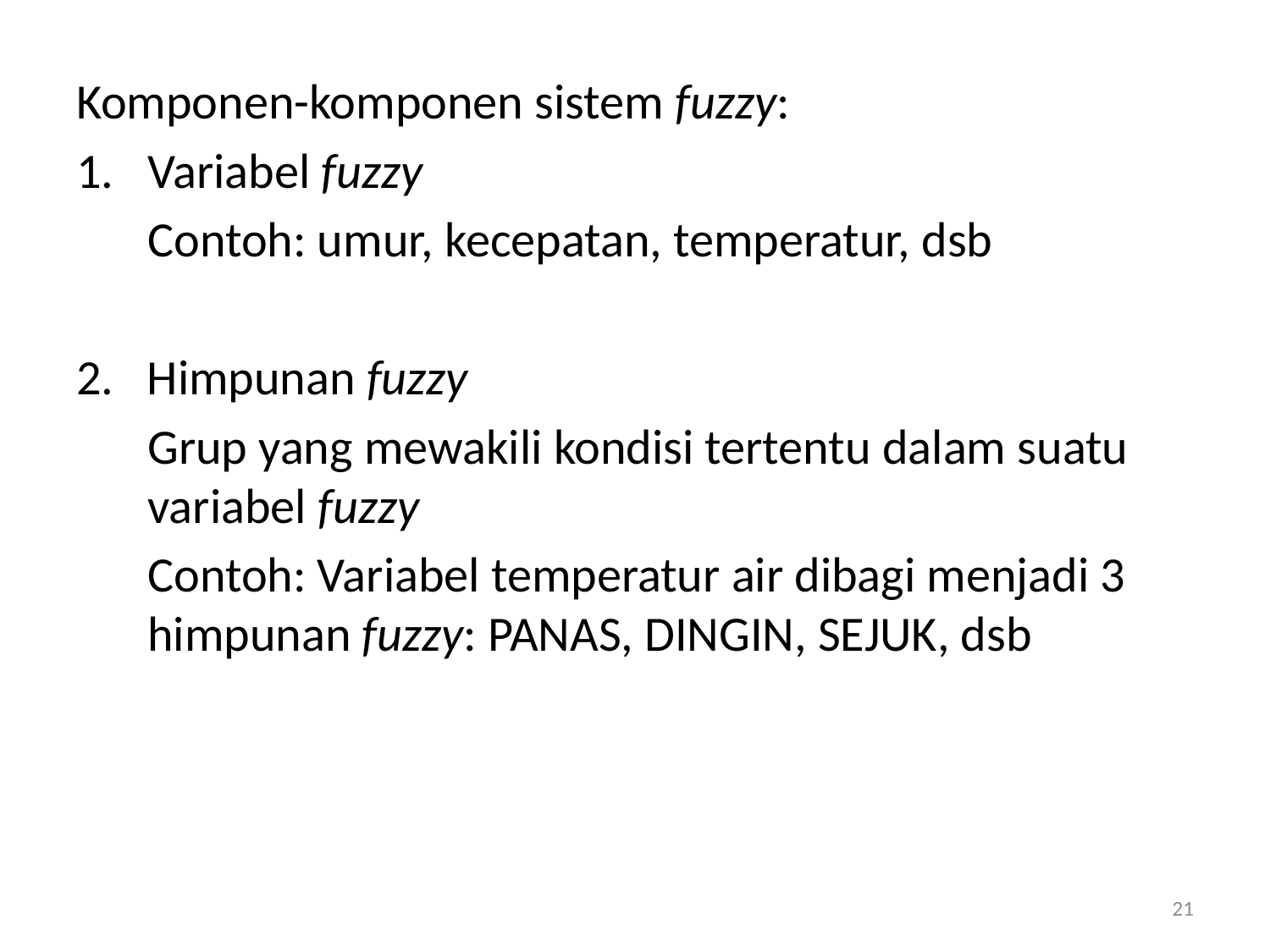

Komponen-komponen sistem fuzzy:
Variabel fuzzy
	Contoh: umur, kecepatan, temperatur, dsb

2.   Himpunan fuzzy
	Grup yang mewakili kondisi tertentu dalam suatu variabel fuzzy
	Contoh: Variabel temperatur air dibagi menjadi 3 himpunan fuzzy: PANAS, DINGIN, SEJUK, dsb
21